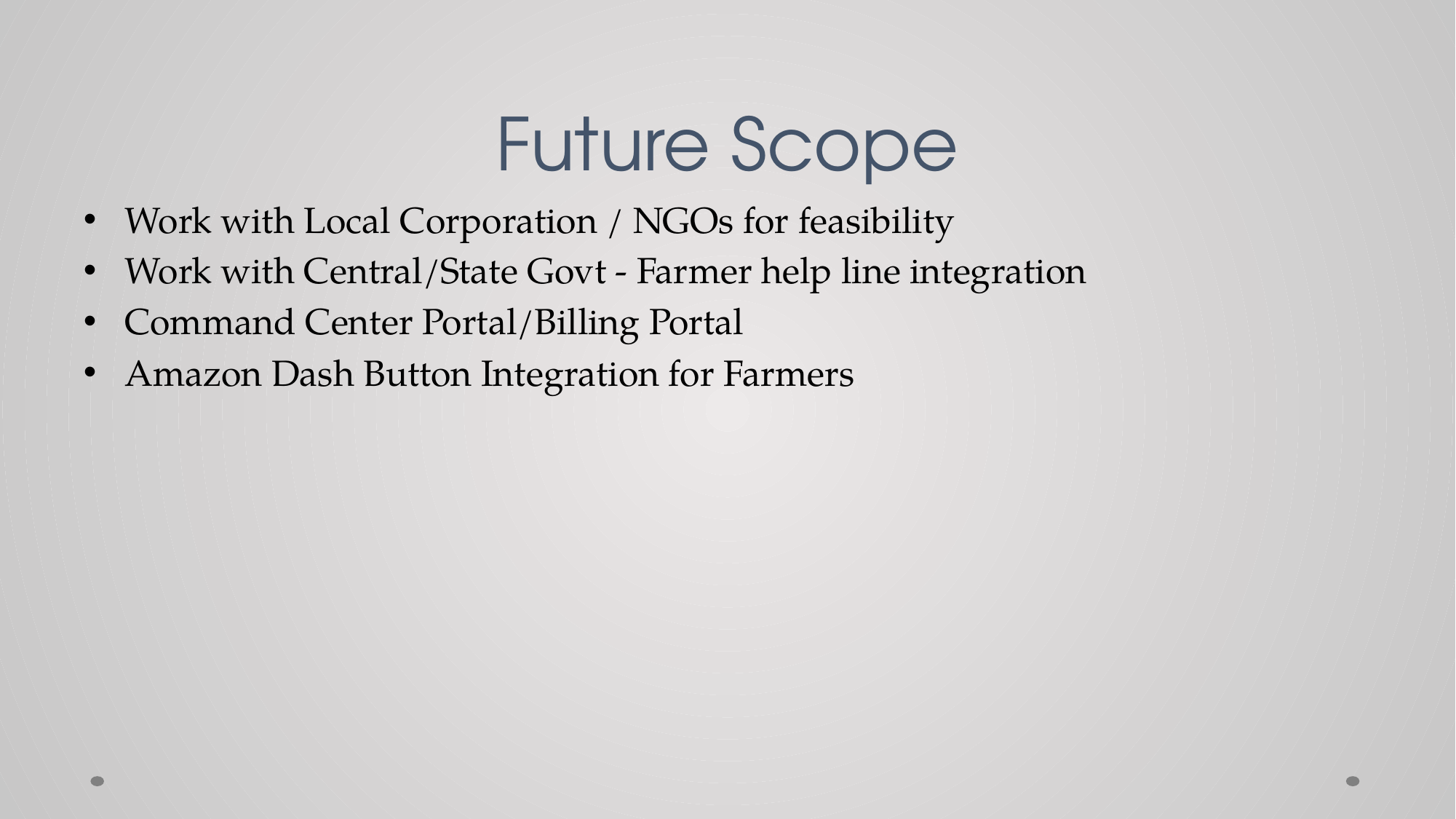

# Future Scope
Work with Local Corporation / NGOs for feasibility
Work with Central/State Govt - Farmer help line integration
Command Center Portal/Billing Portal
Amazon Dash Button Integration for Farmers